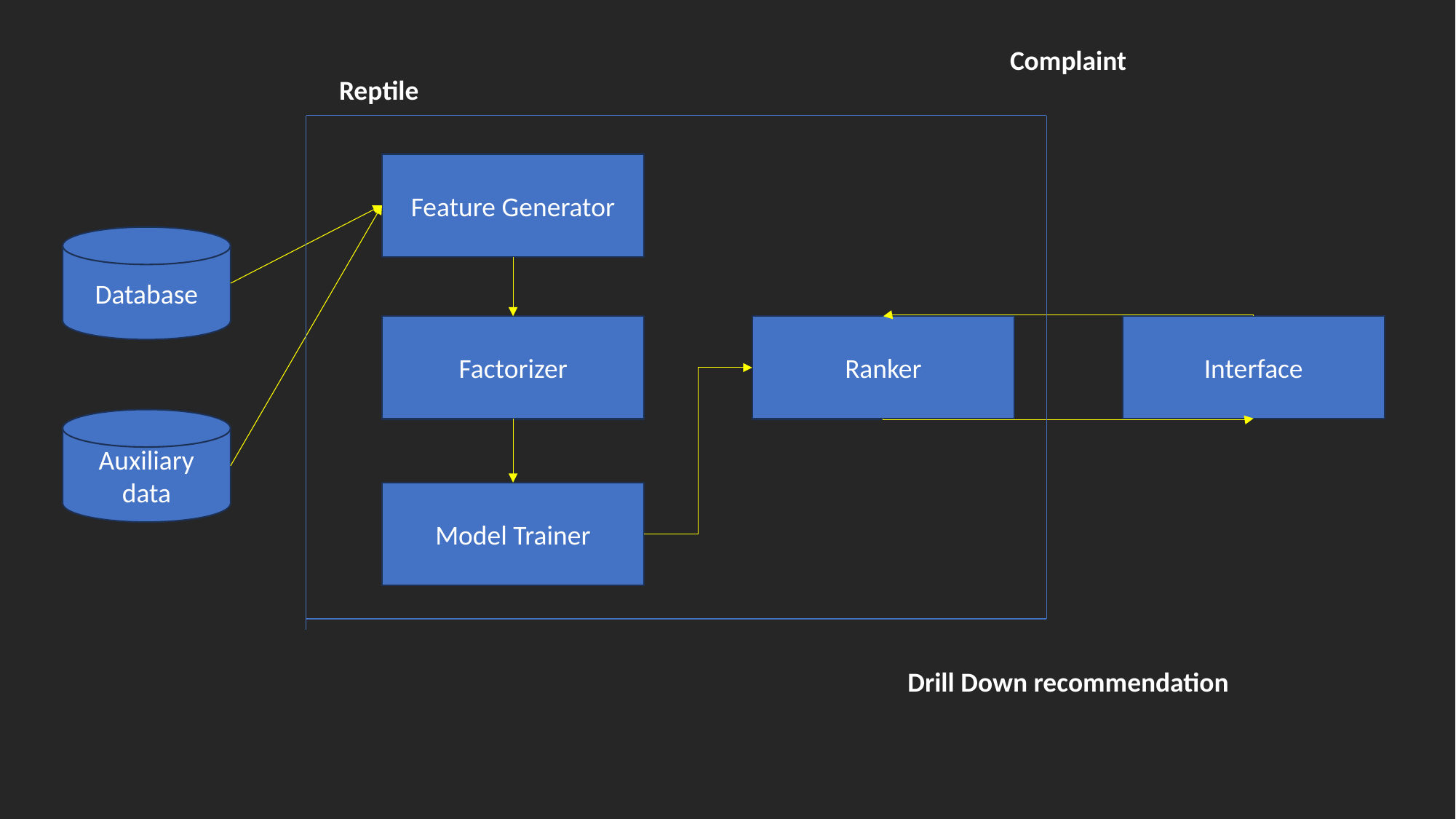

Complaint
Reptile
Feature Generator
Database
Interface
Factorizer
Ranker
Auxiliary data
Model Trainer
Drill Down recommendation